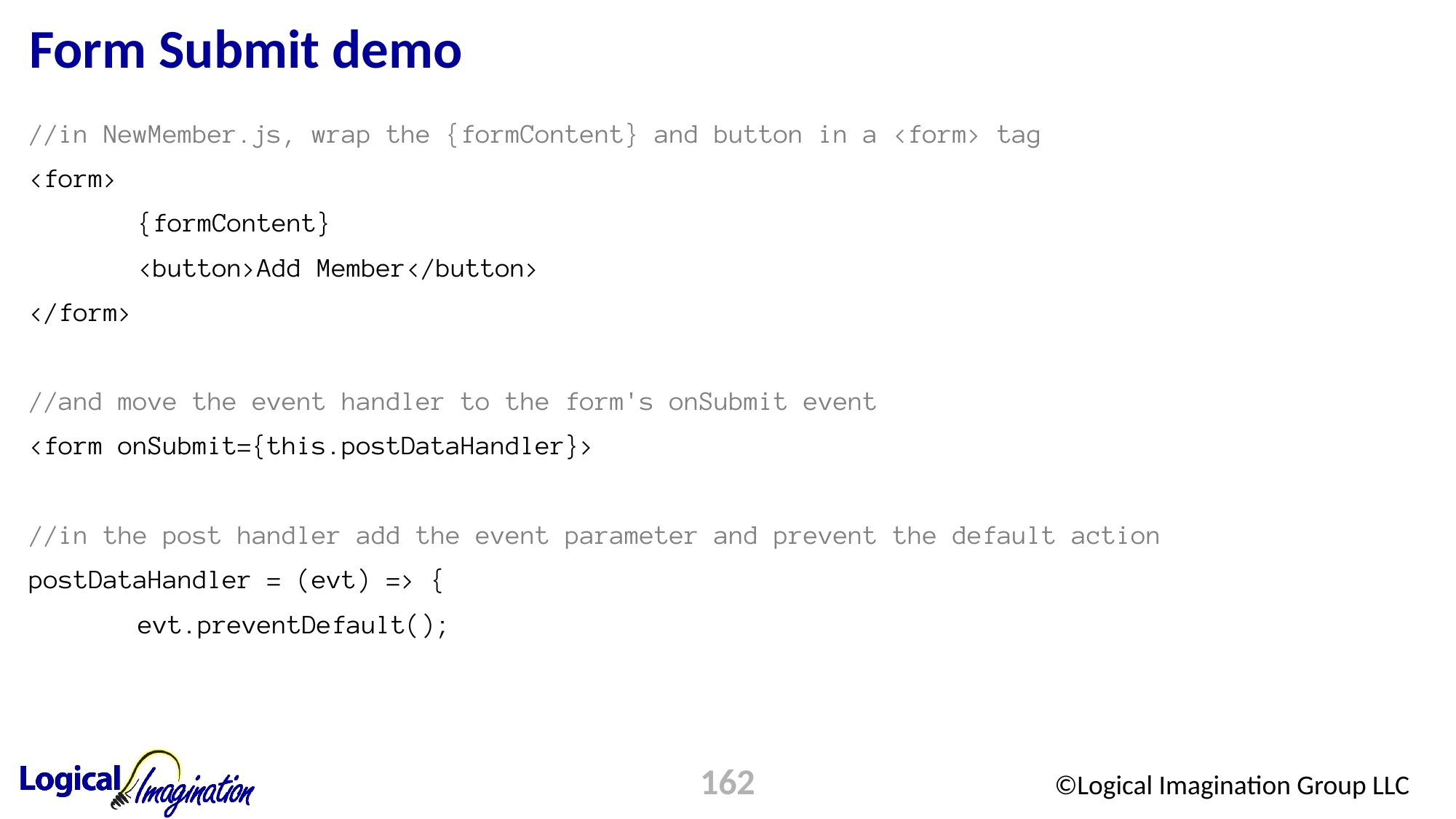

# Form Submit demo
//in NewMember.js, wrap the {formContent} and button in a <form> tag
<form>
	{formContent}
	<button>Add Member</button>
</form>

//and move the event handler to the form's onSubmit event
<form onSubmit={this.postDataHandler}>

//in the post handler add the event parameter and prevent the default action
postDataHandler = (evt) => {
	evt.preventDefault();

162